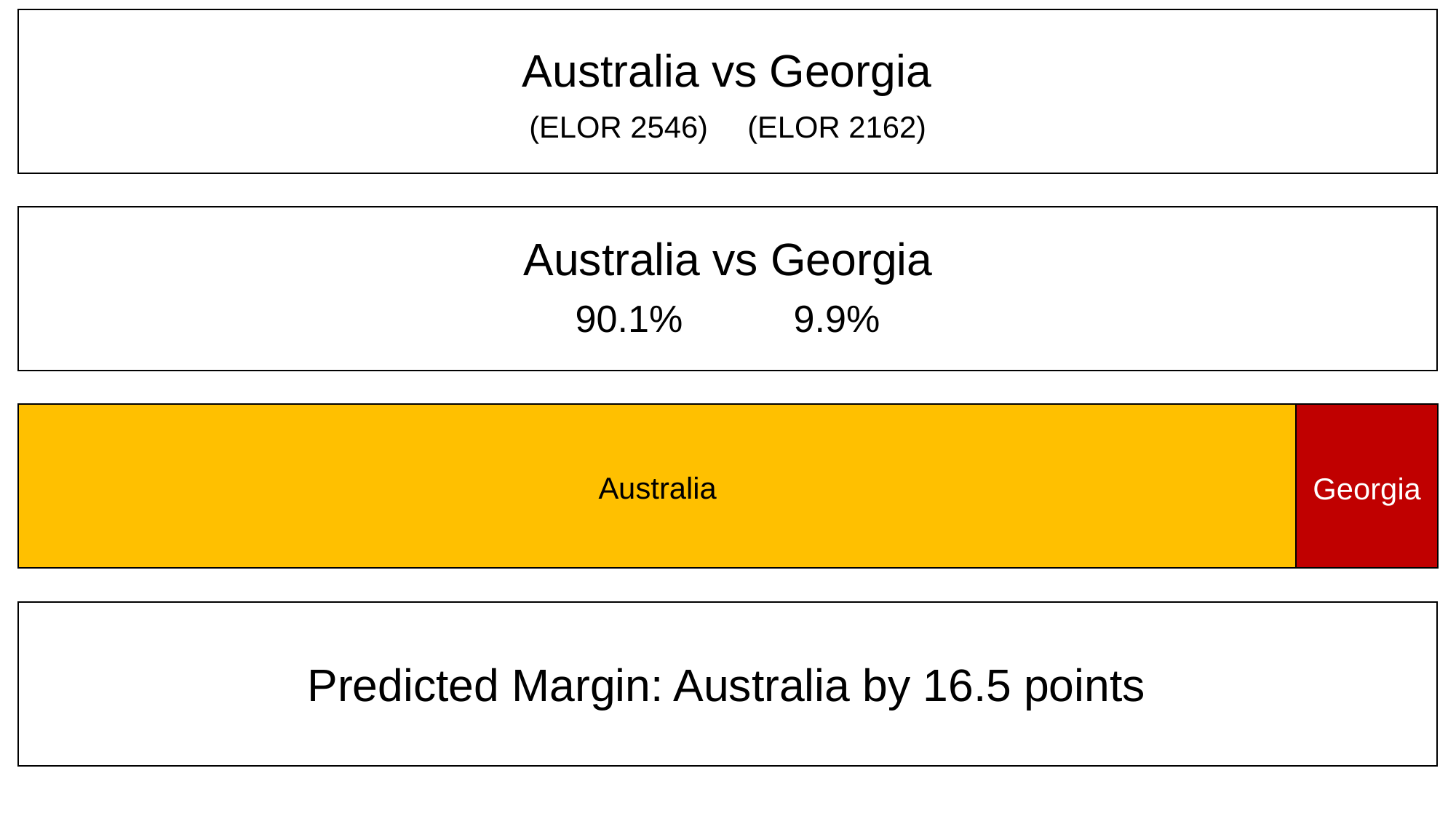

Australia vs Georgia
(ELOR 2546)	(ELOR 2162)

Australia vs Georgia
90.1%		9.9%

Australia
Georgia

Predicted Margin: Australia by 16.5 points